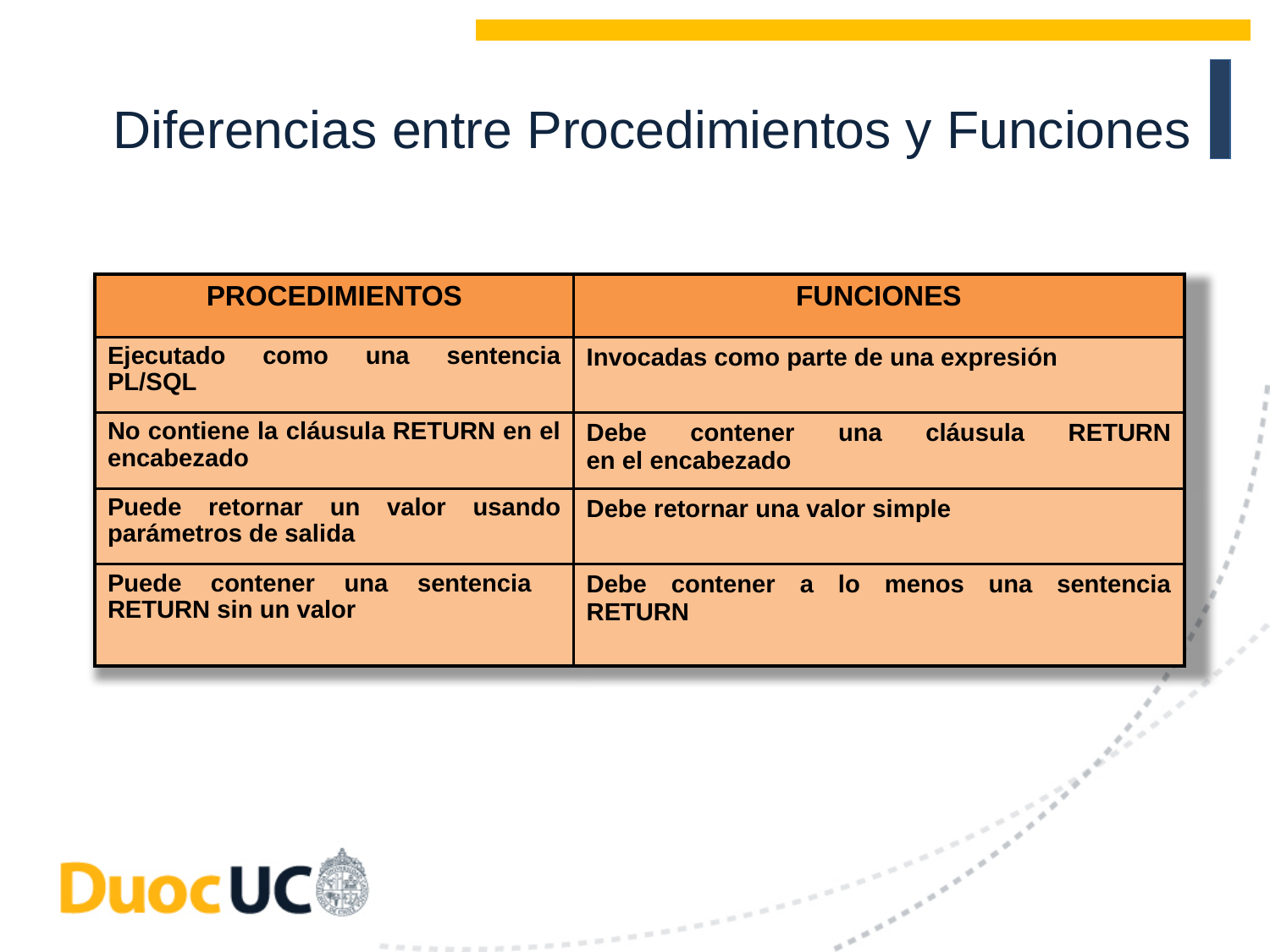

Diferencias entre Procedimientos y Funciones
| PROCEDIMIENTOS | FUNCIONES |
| --- | --- |
| Ejecutado como una sentencia PL/SQL | Invocadas como parte de una expresión |
| No contiene la cláusula RETURN en el encabezado | Debe contener una cláusula RETURN en el encabezado |
| Puede retornar un valor usando parámetros de salida | Debe retornar una valor simple |
| Puede contener una sentencia RETURN sin un valor | Debe contener a lo menos una sentencia RETURN |